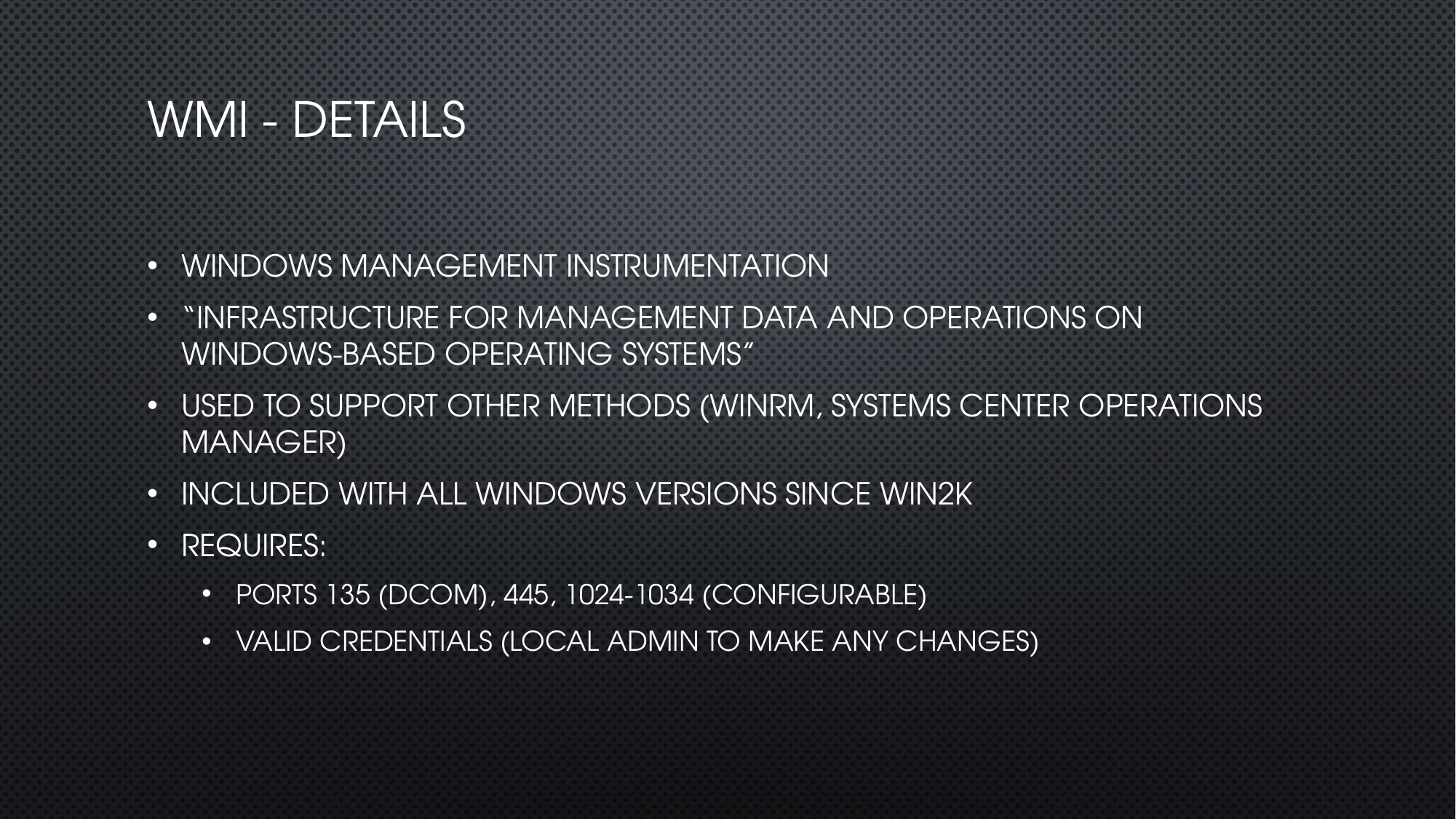

# WMI - Details
Windows Management Instrumentation
“infrastructure for management data and operations on Windows-based operating systems”
Used to support other methods (WinRM, Systems Center Operations Manager)
Included with all Windows versions since Win2k
Requires:
Ports 135 (DCOM), 445, 1024-1034 (configurable)
Valid Credentials (Local Admin to make any changes)